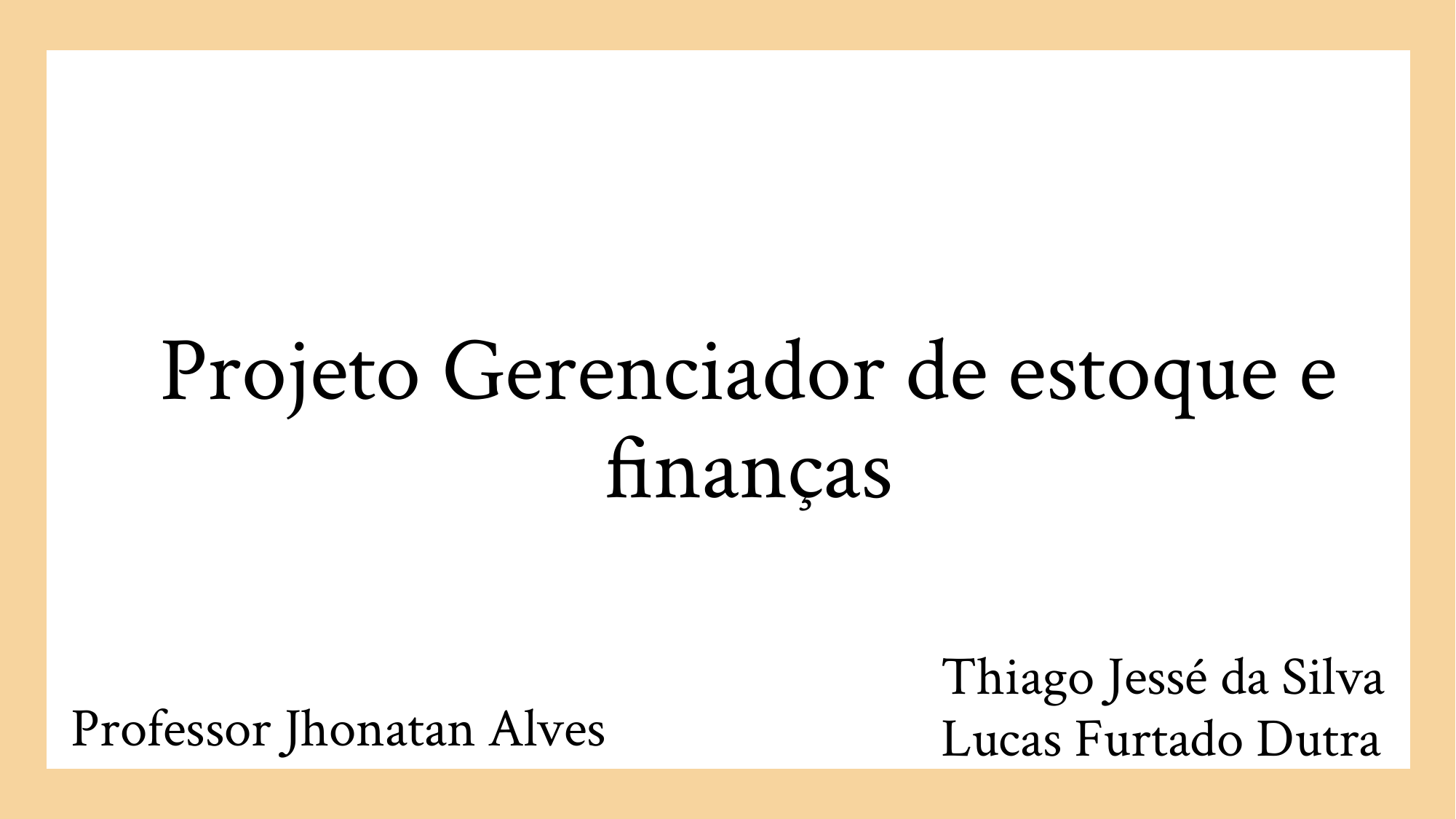

#
Projeto Gerenciador de estoque e finanças

Thiago Jessé da Silva
Professor Jhonatan Alves
Lucas Furtado Dutra